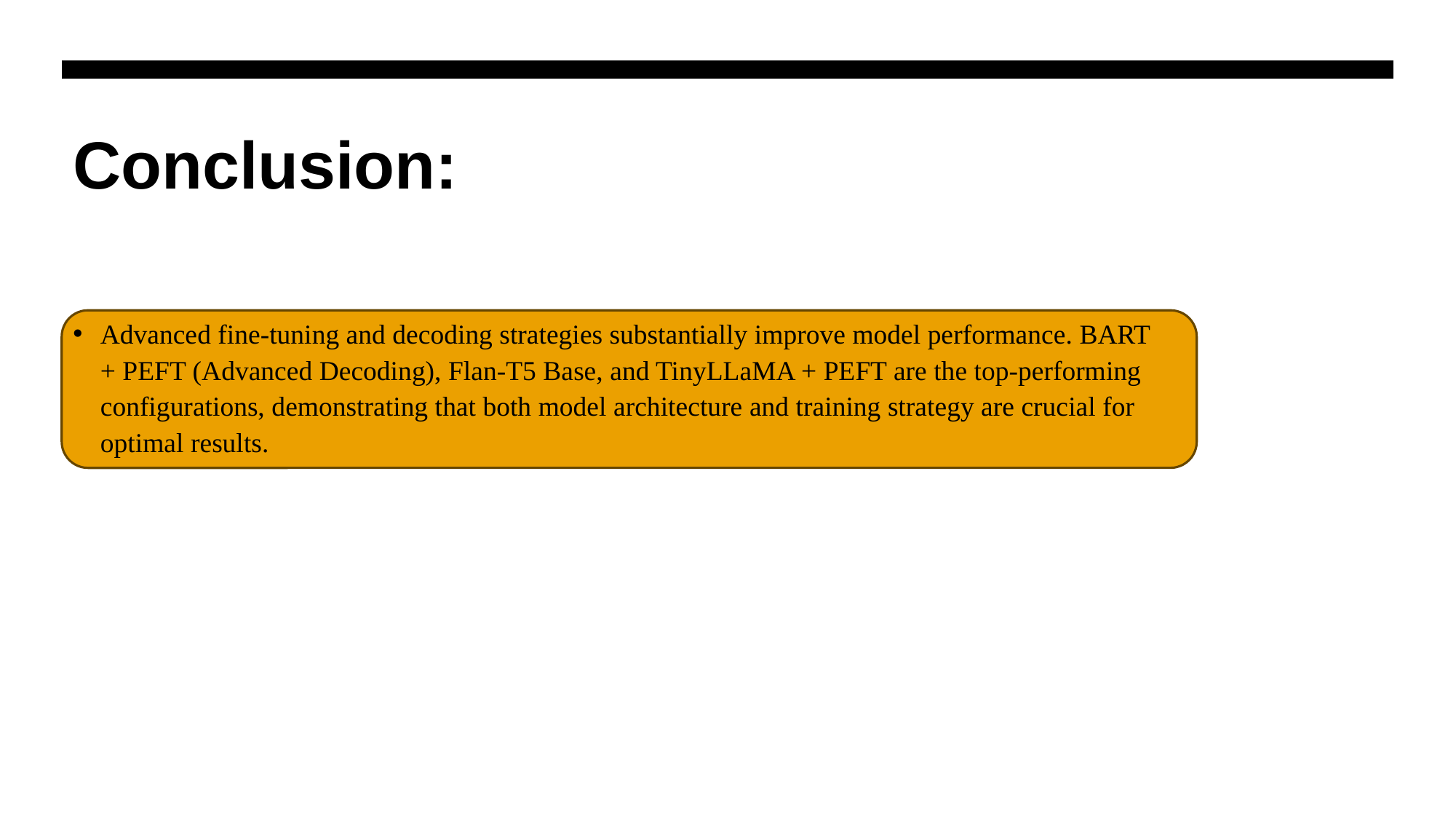

# Conclusion:
Advanced fine-tuning and decoding strategies substantially improve model performance. BART + PEFT (Advanced Decoding), Flan-T5 Base, and TinyLLaMA + PEFT are the top-performing configurations, demonstrating that both model architecture and training strategy are crucial for optimal results.